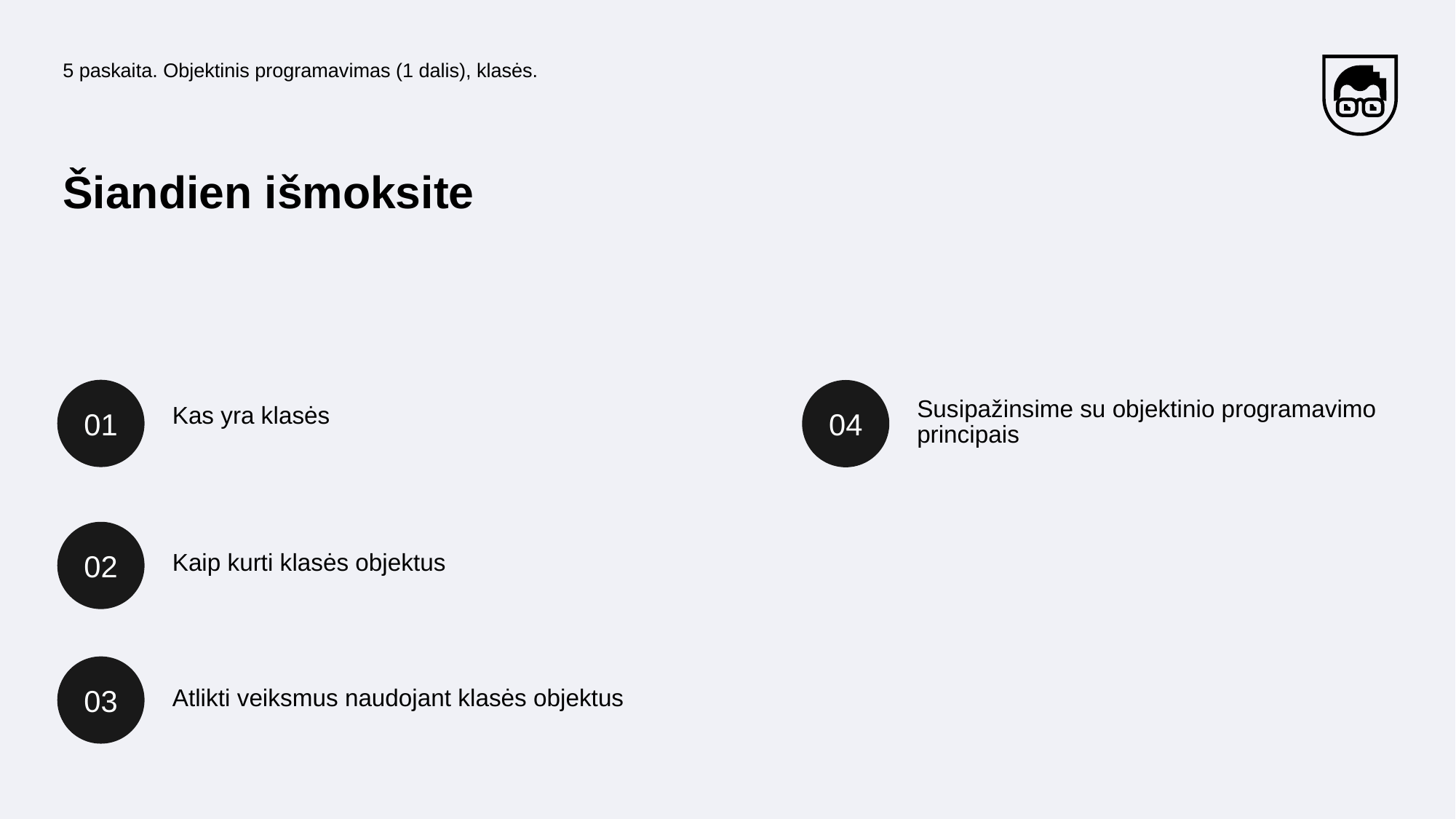

5 paskaita. Objektinis programavimas (1 dalis), klasės.
Šiandien išmoksite

01

04
Susipažinsime su objektinio programavimo principais
Kas yra klasės

02
Kaip kurti klasės objektus

03
Atlikti veiksmus naudojant klasės objektus